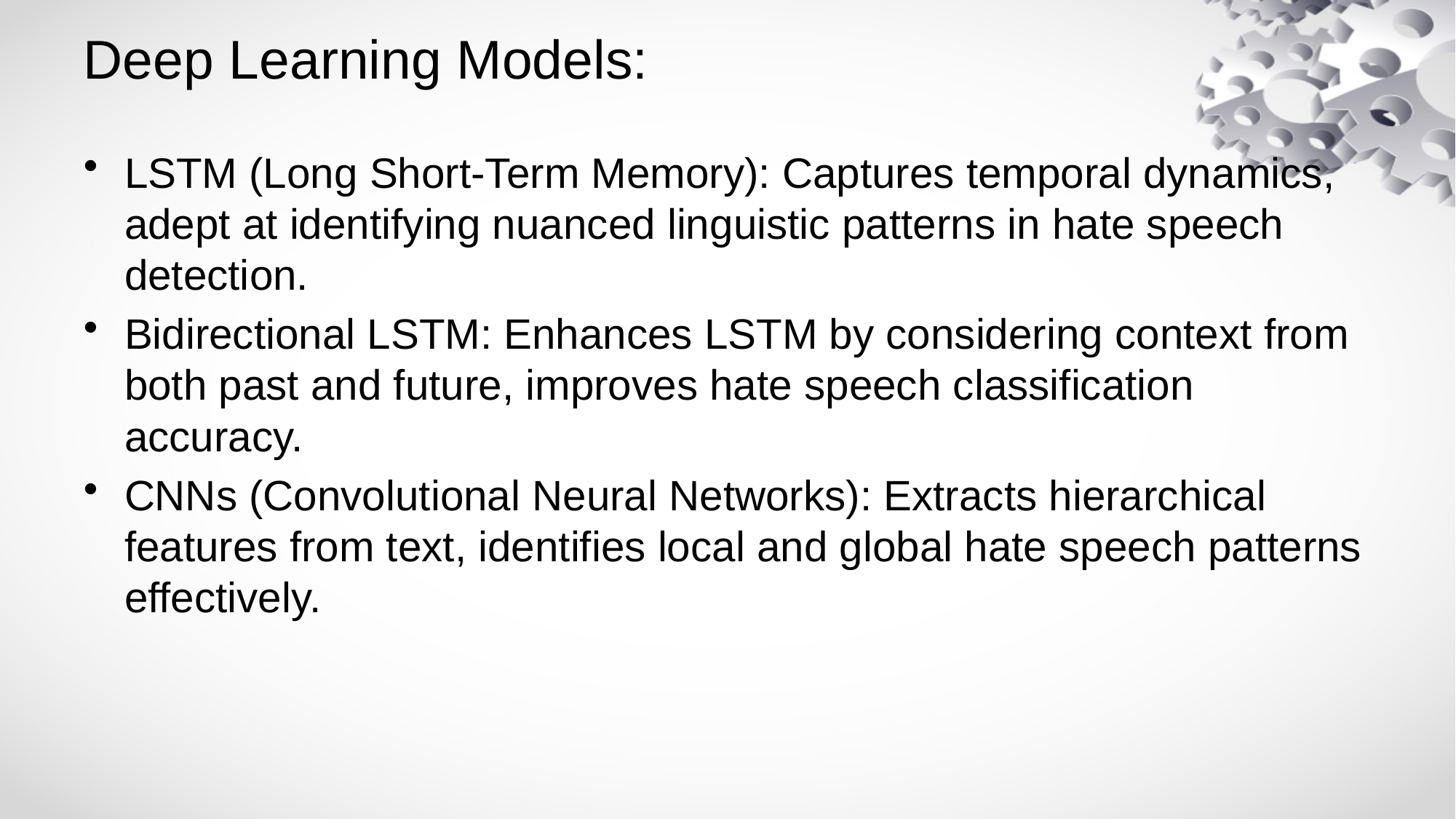

# Deep Learning Models:
LSTM (Long Short-Term Memory): Captures temporal dynamics, adept at identifying nuanced linguistic patterns in hate speech detection.
Bidirectional LSTM: Enhances LSTM by considering context from both past and future, improves hate speech classification accuracy.
CNNs (Convolutional Neural Networks): Extracts hierarchical features from text, identifies local and global hate speech patterns effectively.